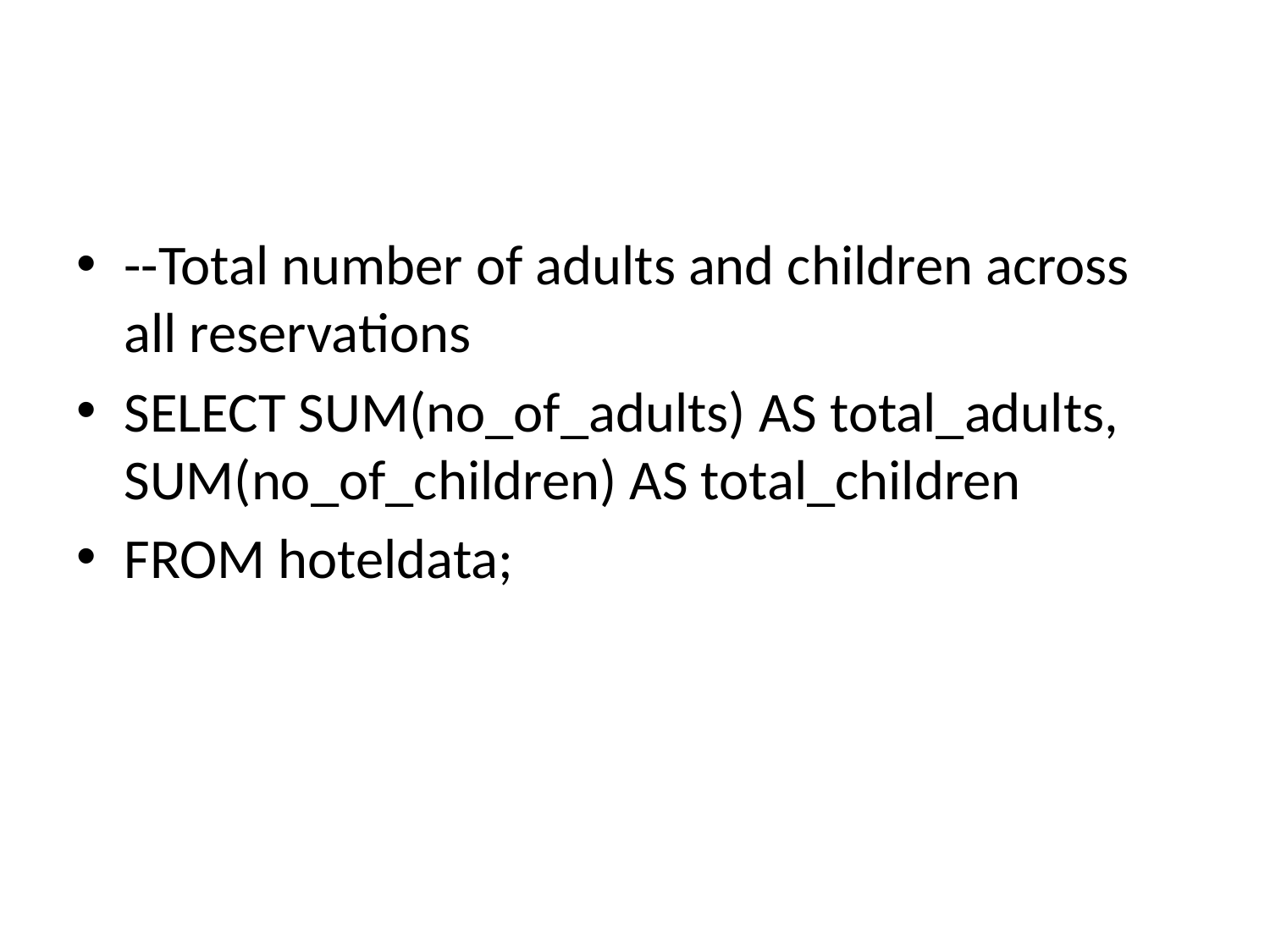

#
--Total number of adults and children across all reservations
SELECT SUM(no_of_adults) AS total_adults, SUM(no_of_children) AS total_children
FROM hoteldata;